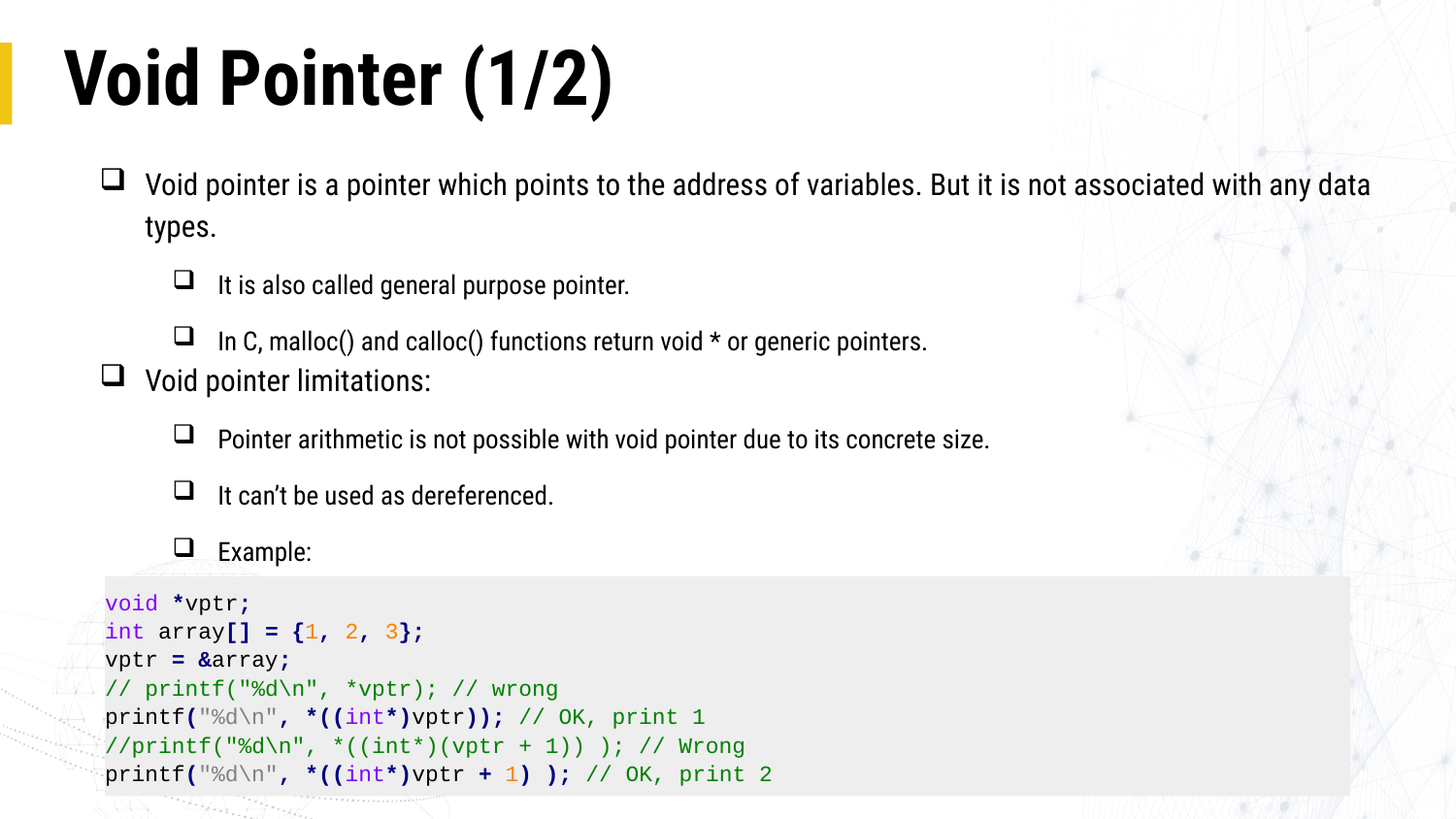

# Void Pointer (1/2)
Void pointer is a pointer which points to the address of variables. But it is not associated with any data types.
It is also called general purpose pointer.
In C, malloc() and calloc() functions return void * or generic pointers.
Void pointer limitations:
Pointer arithmetic is not possible with void pointer due to its concrete size.
It can’t be used as dereferenced.
Example:

void *vptr;
int array[] = {1, 2, 3};
vptr = &array;
// printf("%d\n", *vptr); // wrong
printf("%d\n", *((int*)vptr)); // OK, print 1
//printf("%d\n", *((int*)(vptr + 1)) ); // Wrong
printf("%d\n", *((int*)vptr + 1) ); // OK, print 2